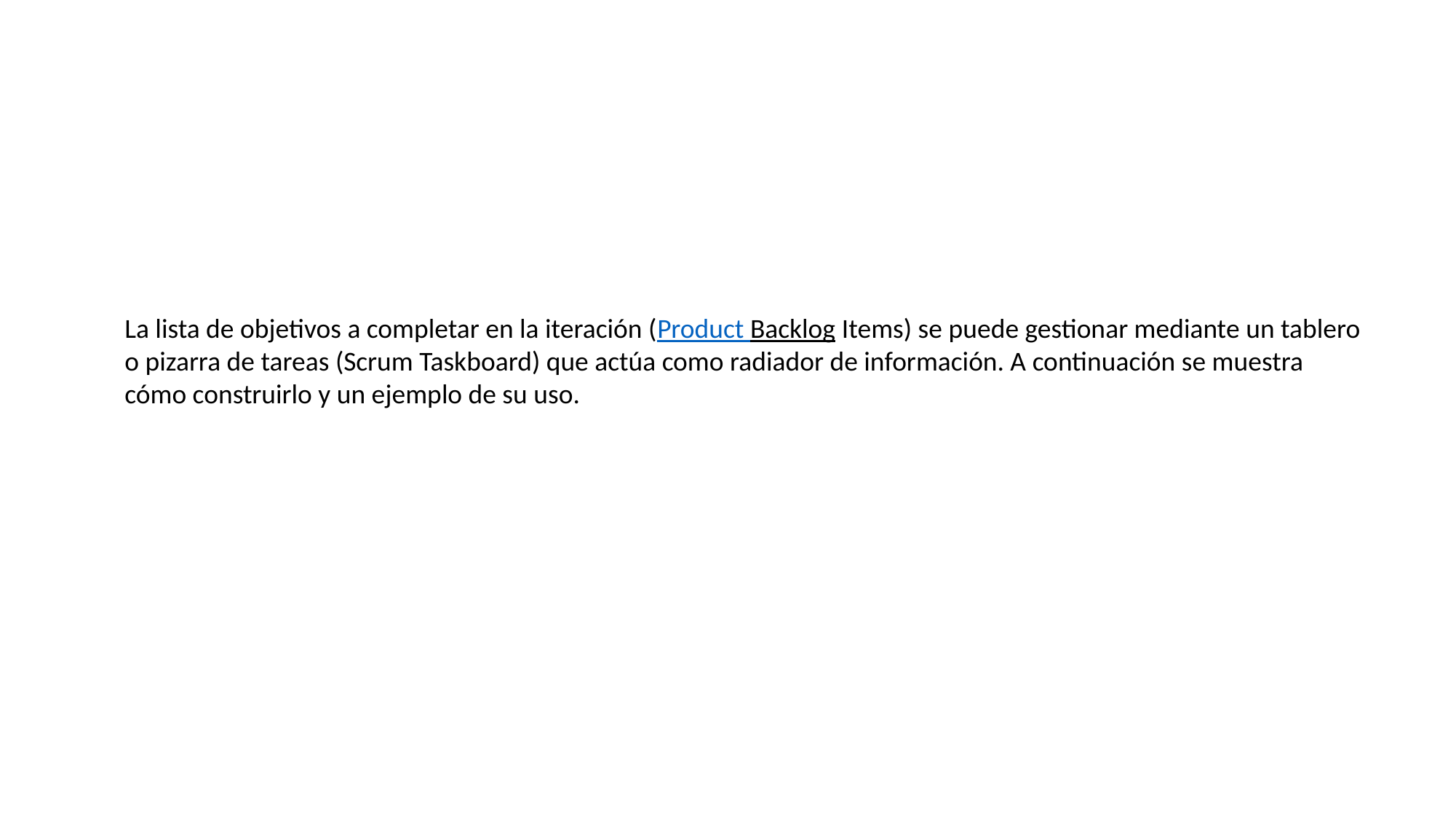

La lista de objetivos a completar en la iteración (Product Backlog Items) se puede gestionar mediante un tablero o pizarra de tareas (Scrum Taskboard) que actúa como radiador de información. A continuación se muestra cómo construirlo y un ejemplo de su uso.